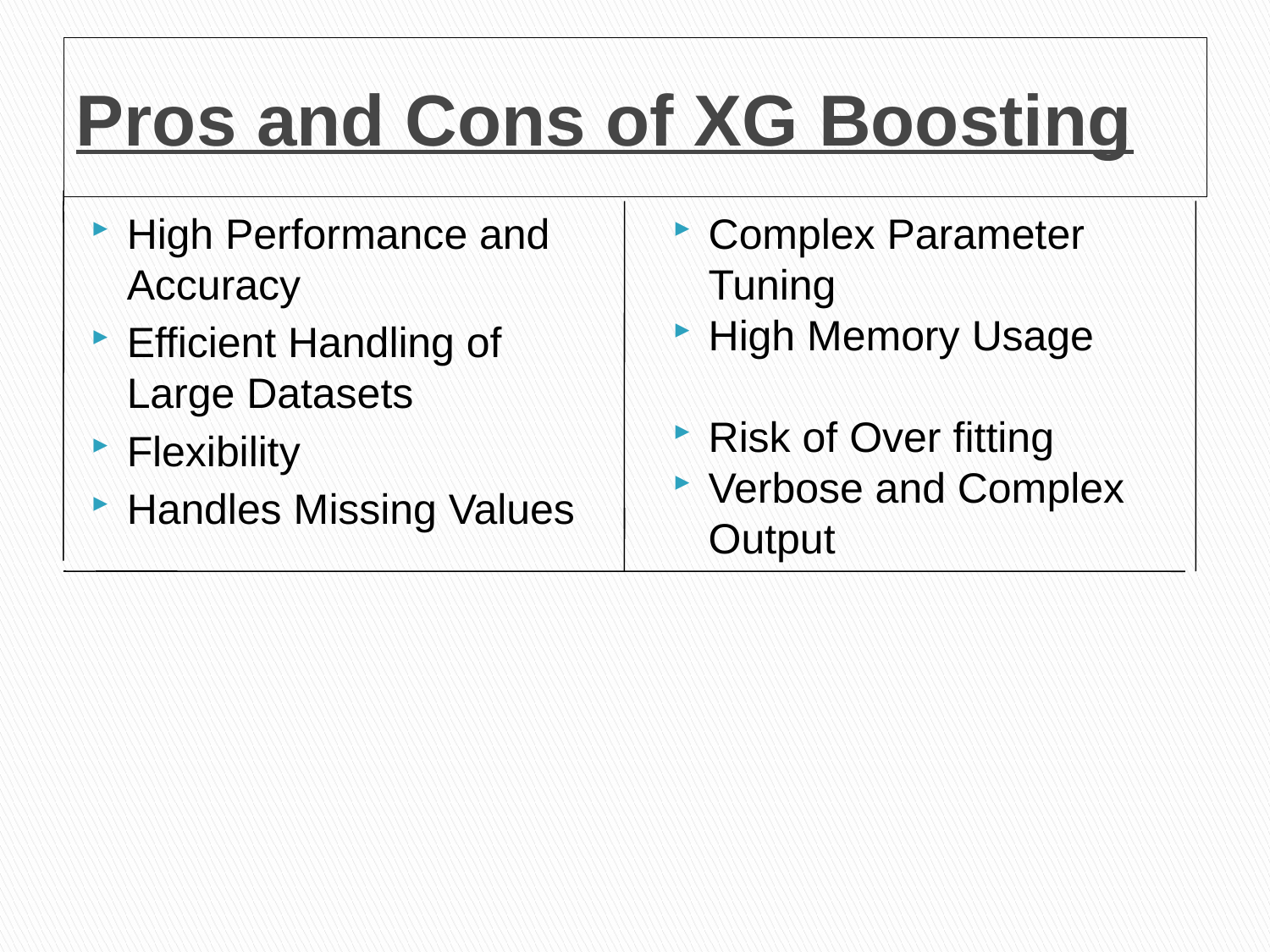

# Pros and Cons of XG Boosting
High Performance and Accuracy
Efficient Handling of Large Datasets
Flexibility
Handles Missing Values
Complex Parameter Tuning
High Memory Usage

Risk of Over fitting
Verbose and Complex Output